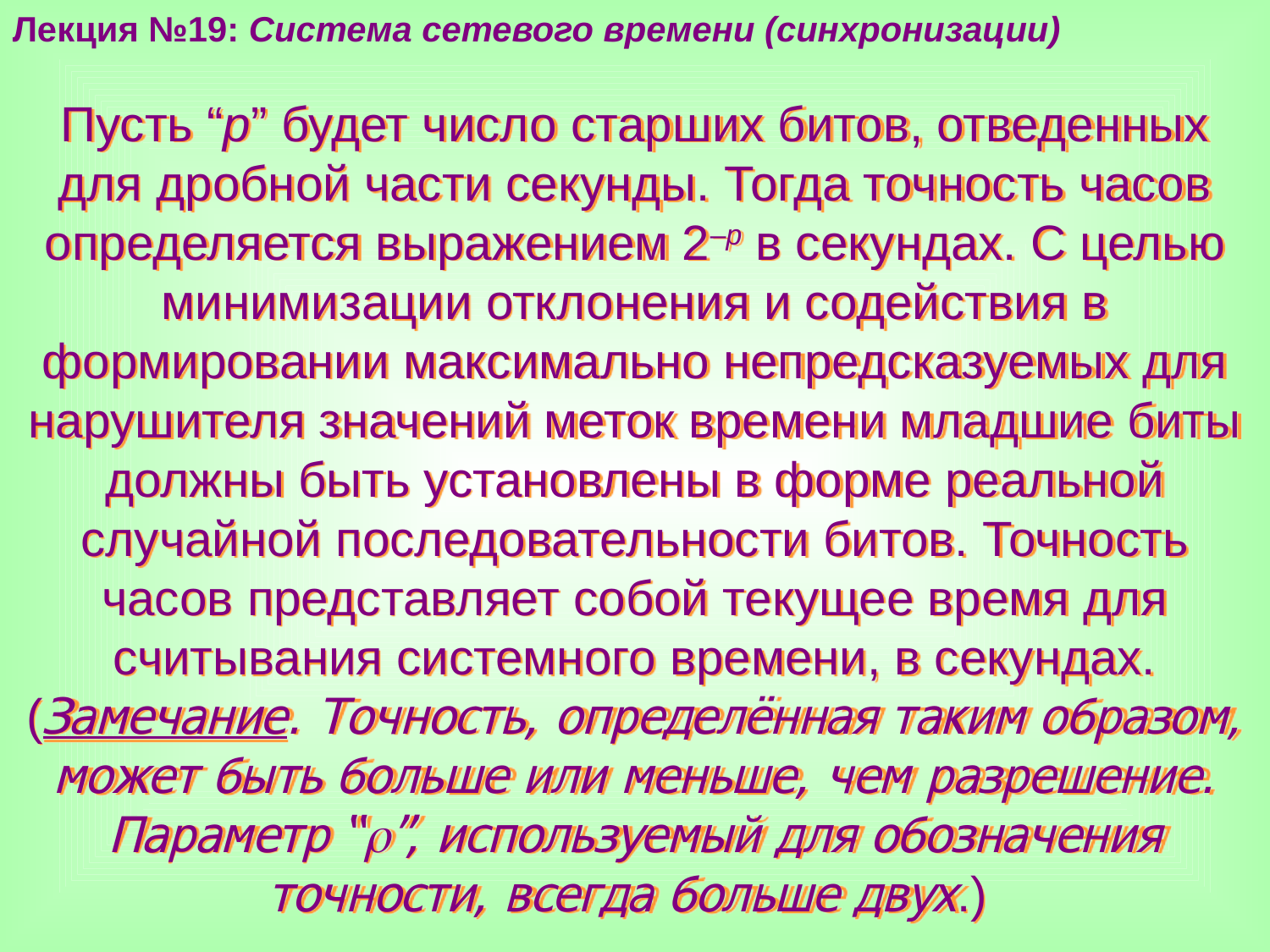

Лекция №19: Система сетевого времени (синхронизации)
Пусть “p” будет число старших битов, отведенных для дробной части секунды. Тогда точность часов определяется выражением 2–p в секундах. С целью минимизации отклонения и содействия в формировании максимально непредсказуемых для нарушителя значений меток времени младшие биты должны быть установлены в форме реальной случайной последовательности битов. Точность часов представляет собой текущее время для считывания системного времени, в секундах. (Замечание. Точность, определённая таким образом, может быть больше или меньше, чем разрешение. Параметр “ρ”, используемый для обозначения точности, всегда больше двух.)